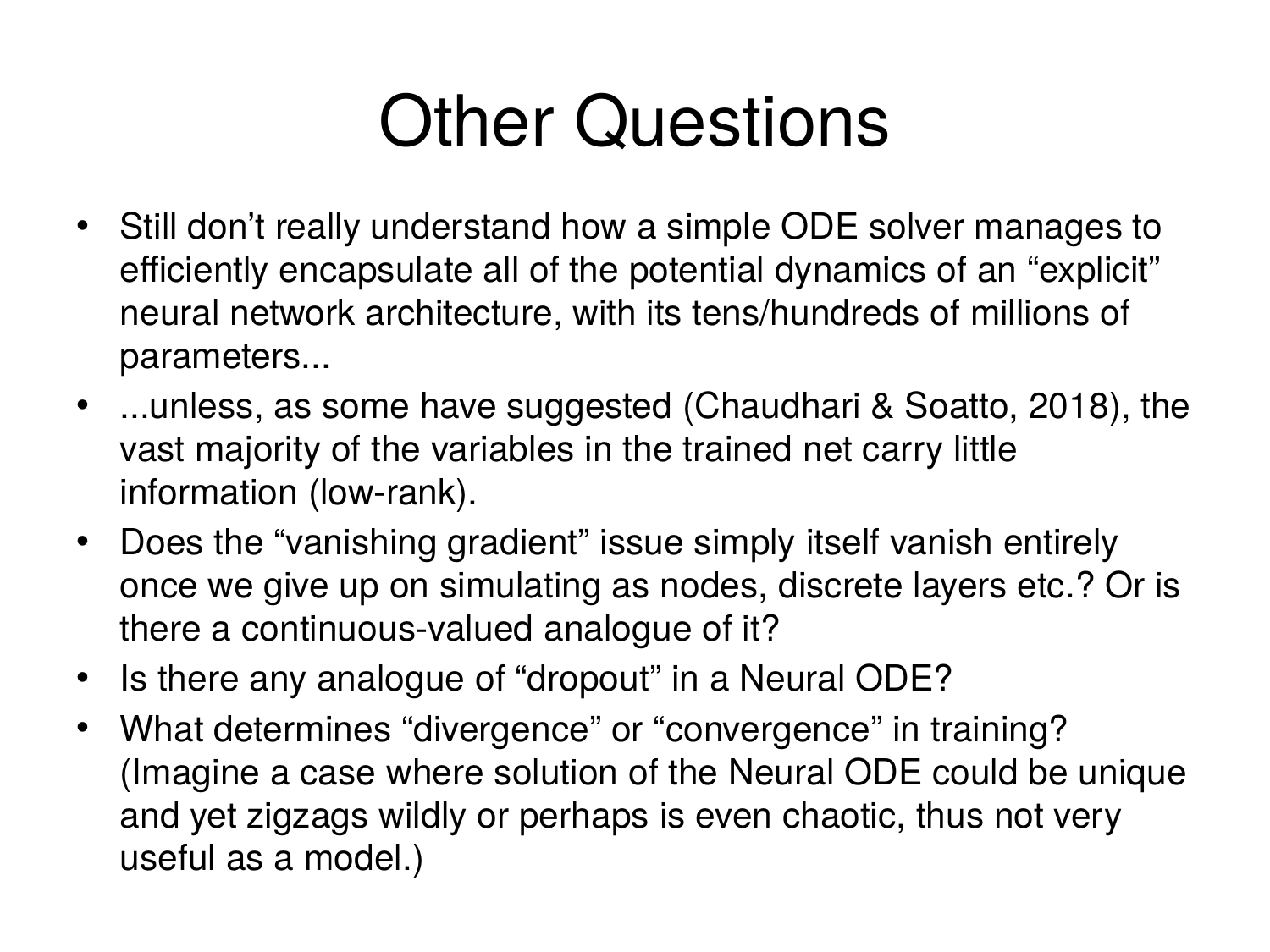

# Other Questions
Still don’t really understand how a simple ODE solver manages to efficiently encapsulate all of the potential dynamics of an “explicit” neural network architecture, with its tens/hundreds of millions of parameters...
...unless, as some have suggested (Chaudhari & Soatto, 2018), the vast majority of the variables in the trained net carry little information (low-rank).
Does the “vanishing gradient” issue simply itself vanish entirely once we give up on simulating as nodes, discrete layers etc.? Or is there a continuous-valued analogue of it?
Is there any analogue of “dropout” in a Neural ODE?
What determines “divergence” or “convergence” in training? (Imagine a case where solution of the Neural ODE could be unique and yet zigzags wildly or perhaps is even chaotic, thus not very useful as a model.)